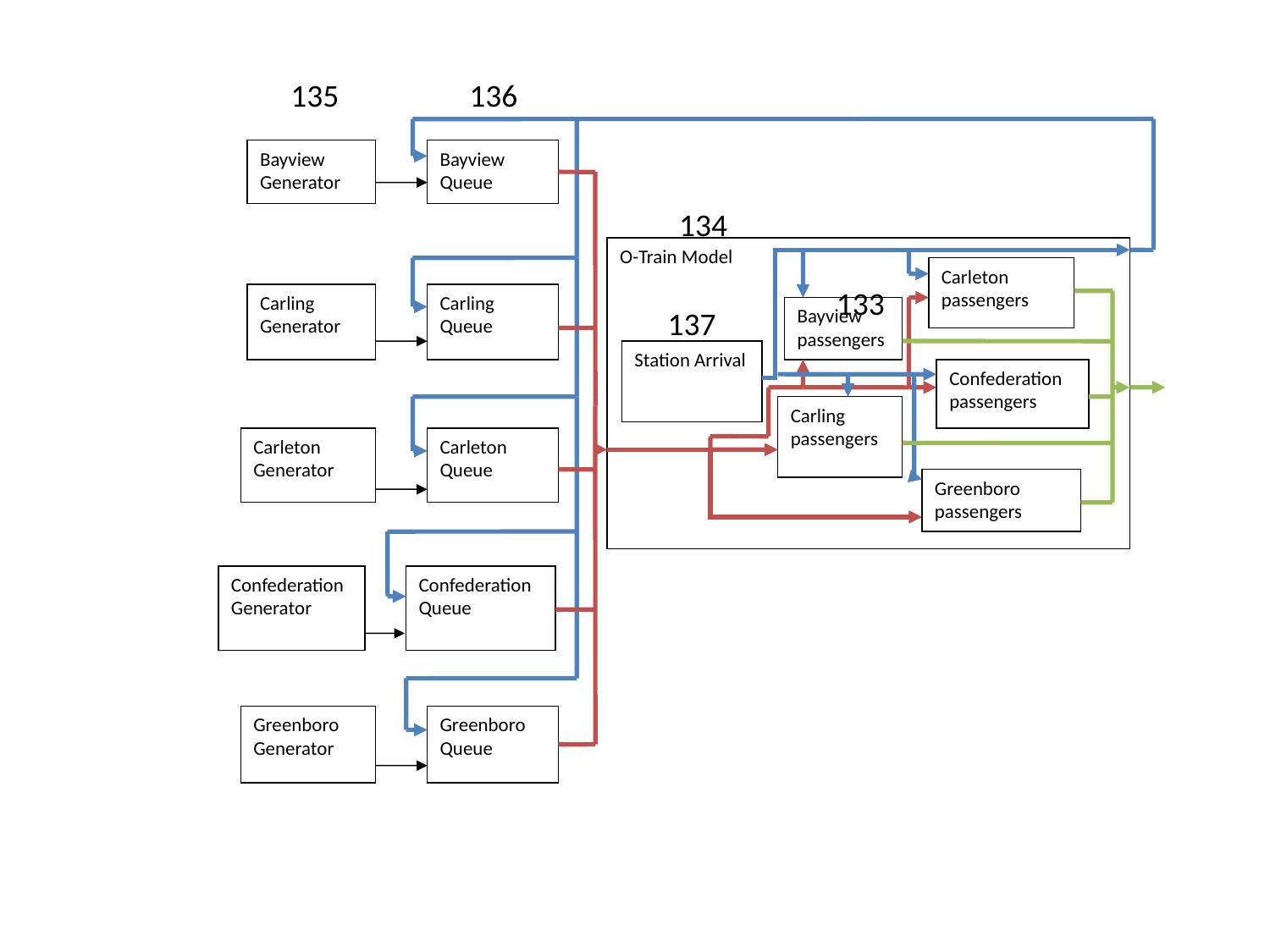

135
136

Bayview Generator
Bayview Queue

O-Train Model

Carleton passengers

Carling Generator
Carling Queue

Bayview passengers

Station Arrival

Confederation passengers

Carling passengers

Carleton Generator
Carleton Queue

Greenboro passengers

Confederation Generator
Confederation Queue

Greenboro Generator
Greenboro Queue

134
133
137